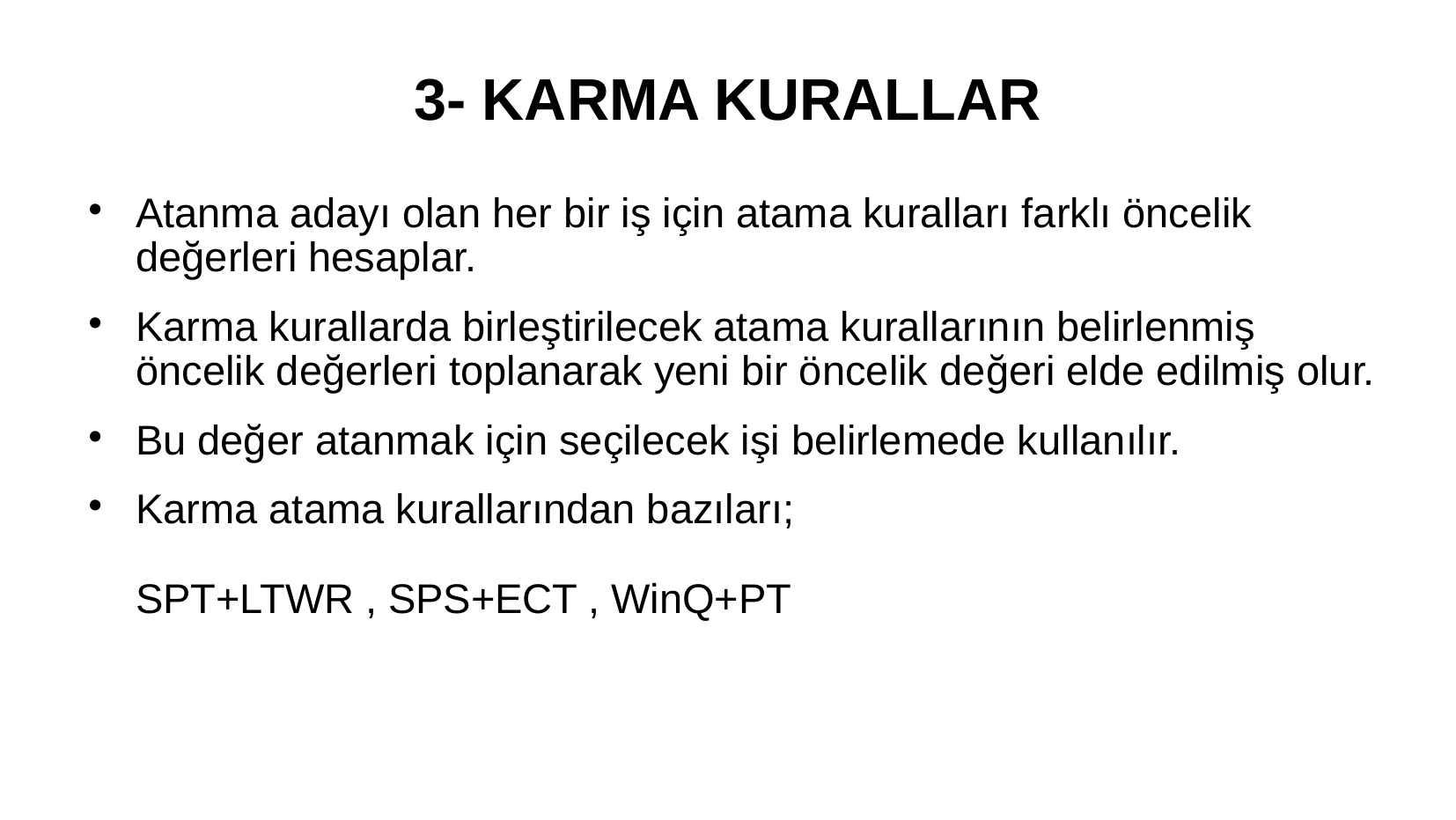

# 3- KARMA KURALLAR
Atanma adayı olan her bir iş için atama kuralları farklı öncelik değerleri hesaplar.
Karma kurallarda birleştirilecek atama kurallarının belirlenmiş öncelik değerleri toplanarak yeni bir öncelik değeri elde edilmiş olur.
Bu değer atanmak için seçilecek işi belirlemede kullanılır.
Karma atama kurallarından bazıları;
SPT+LTWR , SPS+ECT , WinQ+PT